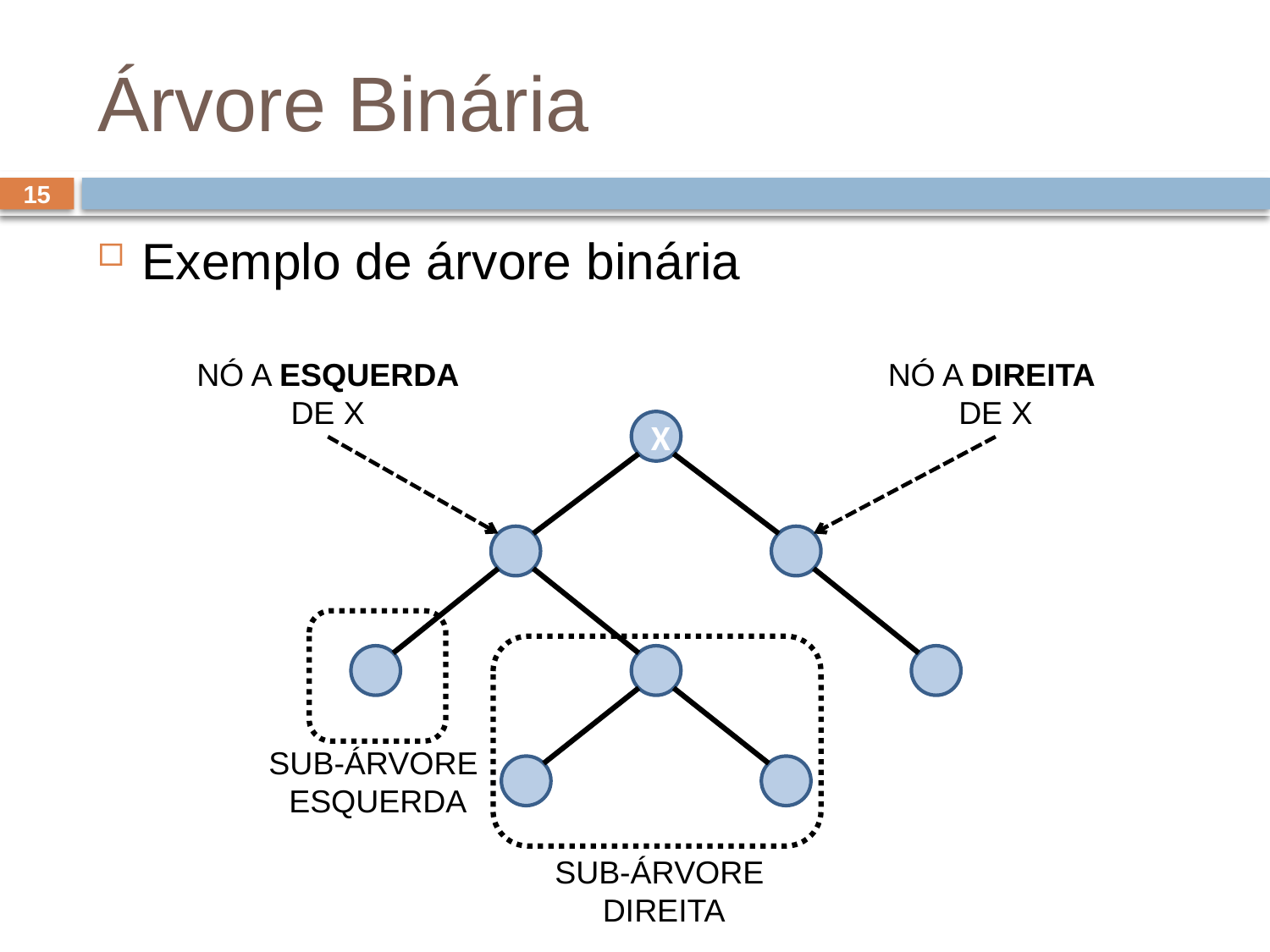

# Árvore Binária
15
Exemplo de árvore binária
NÓ A ESQUERDA DE X
NÓ A DIREITA
DE X
X

SUB-ÁRVORE
ESQUERDA

SUB-ÁRVORE
DIREITA